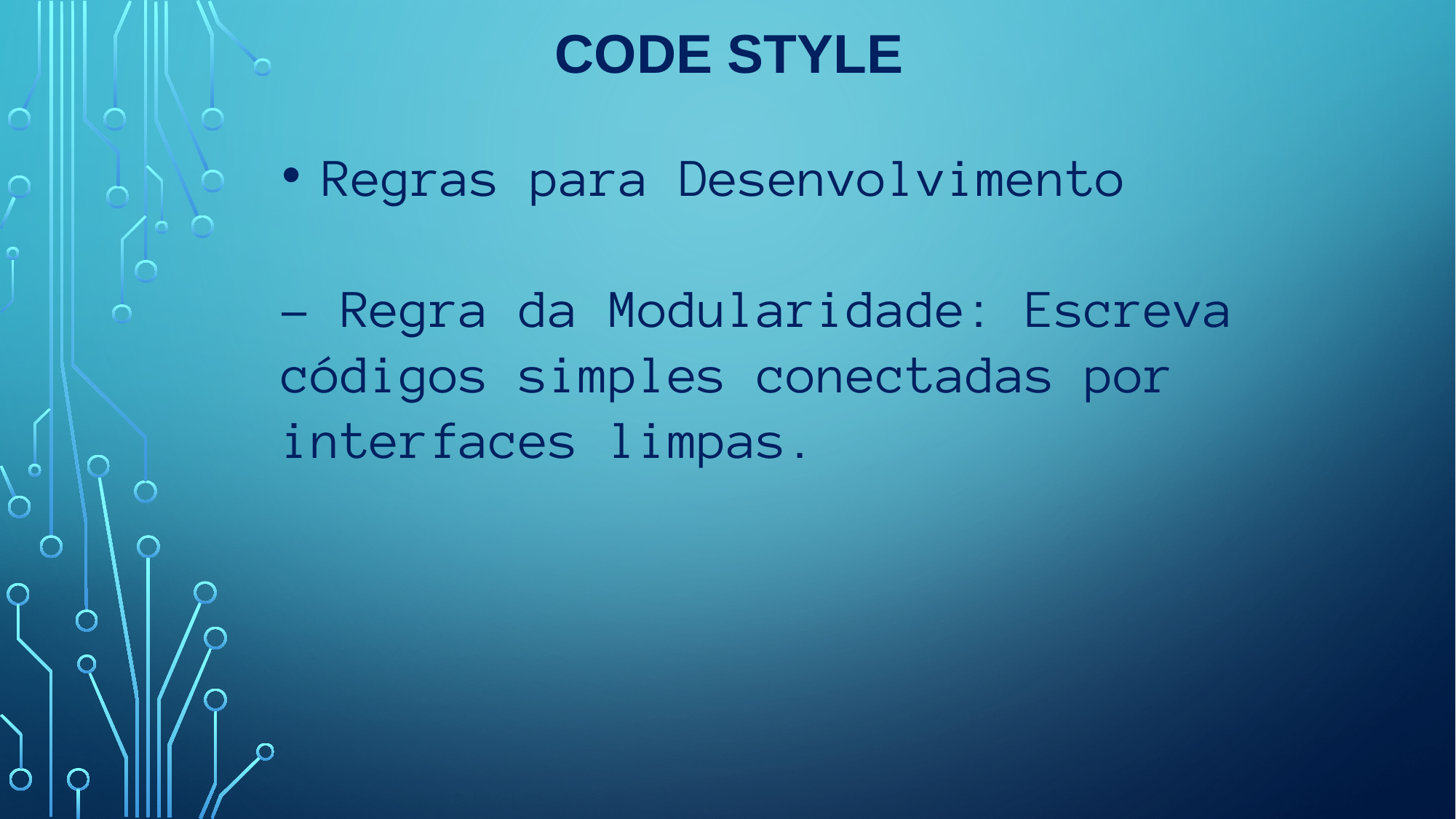

# Code Style
Regras para Desenvolvimento

- Regra da Modularidade: Escreva códigos simples conectadas por interfaces limpas.